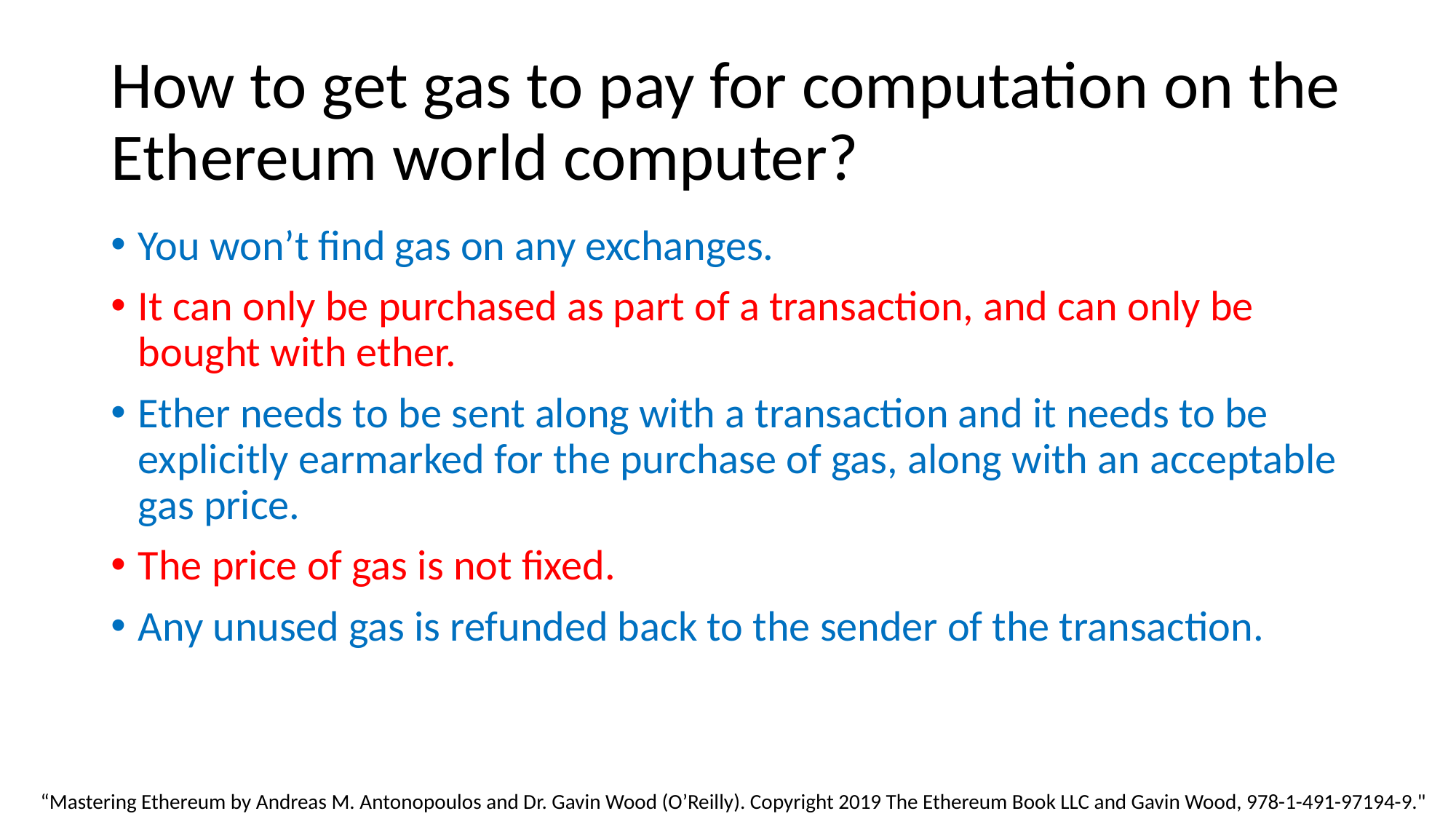

# How to get gas to pay for computation on the Ethereum world computer?
You won’t find gas on any exchanges.
It can only be purchased as part of a transaction, and can only be bought with ether.
Ether needs to be sent along with a transaction and it needs to be explicitly earmarked for the purchase of gas, along with an acceptable gas price.
The price of gas is not fixed.
Any unused gas is refunded back to the sender of the transaction.
“Mastering Ethereum by Andreas M. Antonopoulos and Dr. Gavin Wood (O’Reilly). Copyright 2019 The Ethereum Book LLC and Gavin Wood, 978-1-491-97194-9."